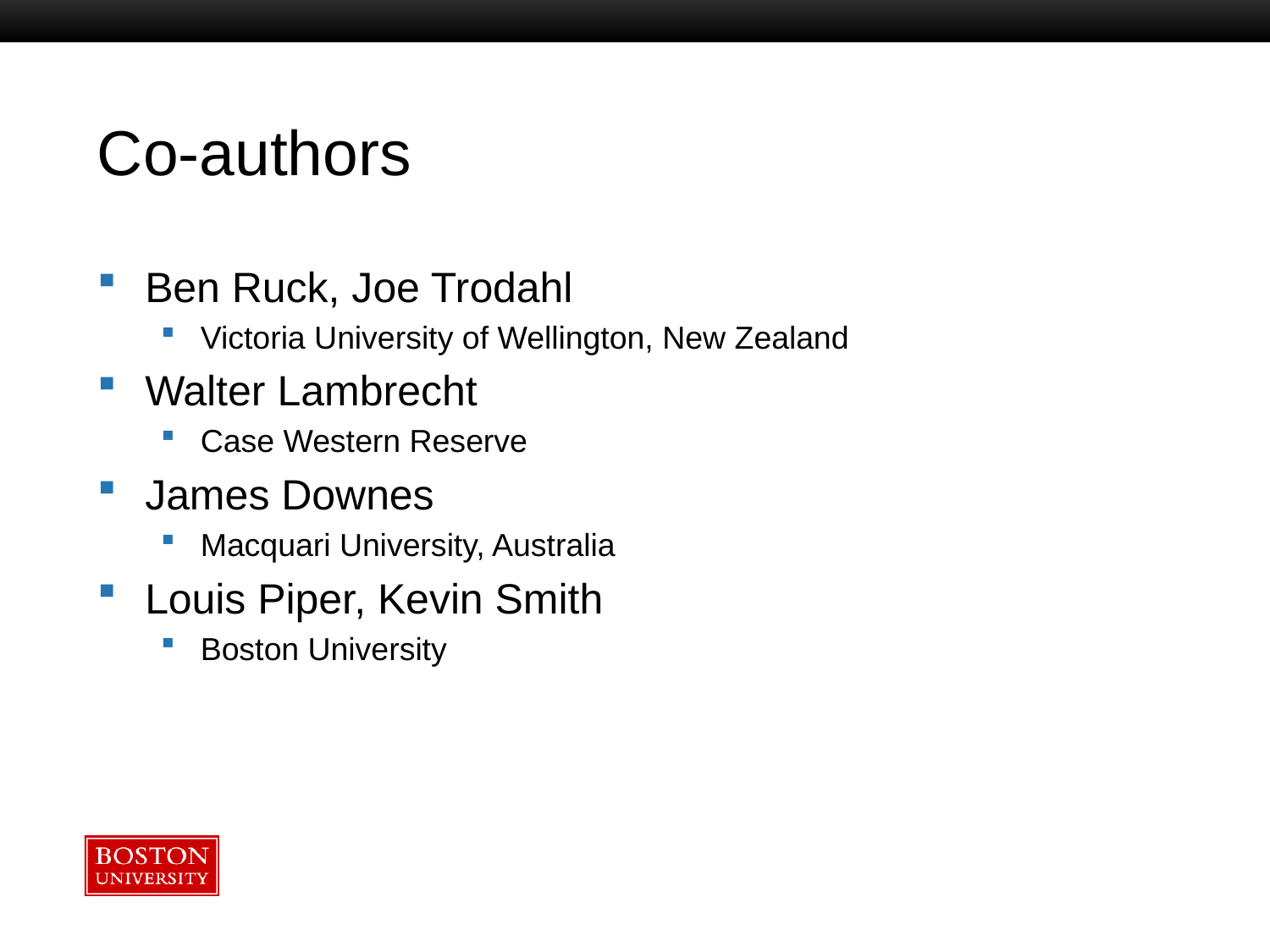

# Co-authors
Ben Ruck, Joe Trodahl
Victoria University of Wellington, New Zealand
Walter Lambrecht
Case Western Reserve
James Downes
Macquari University, Australia
Louis Piper, Kevin Smith
Boston University